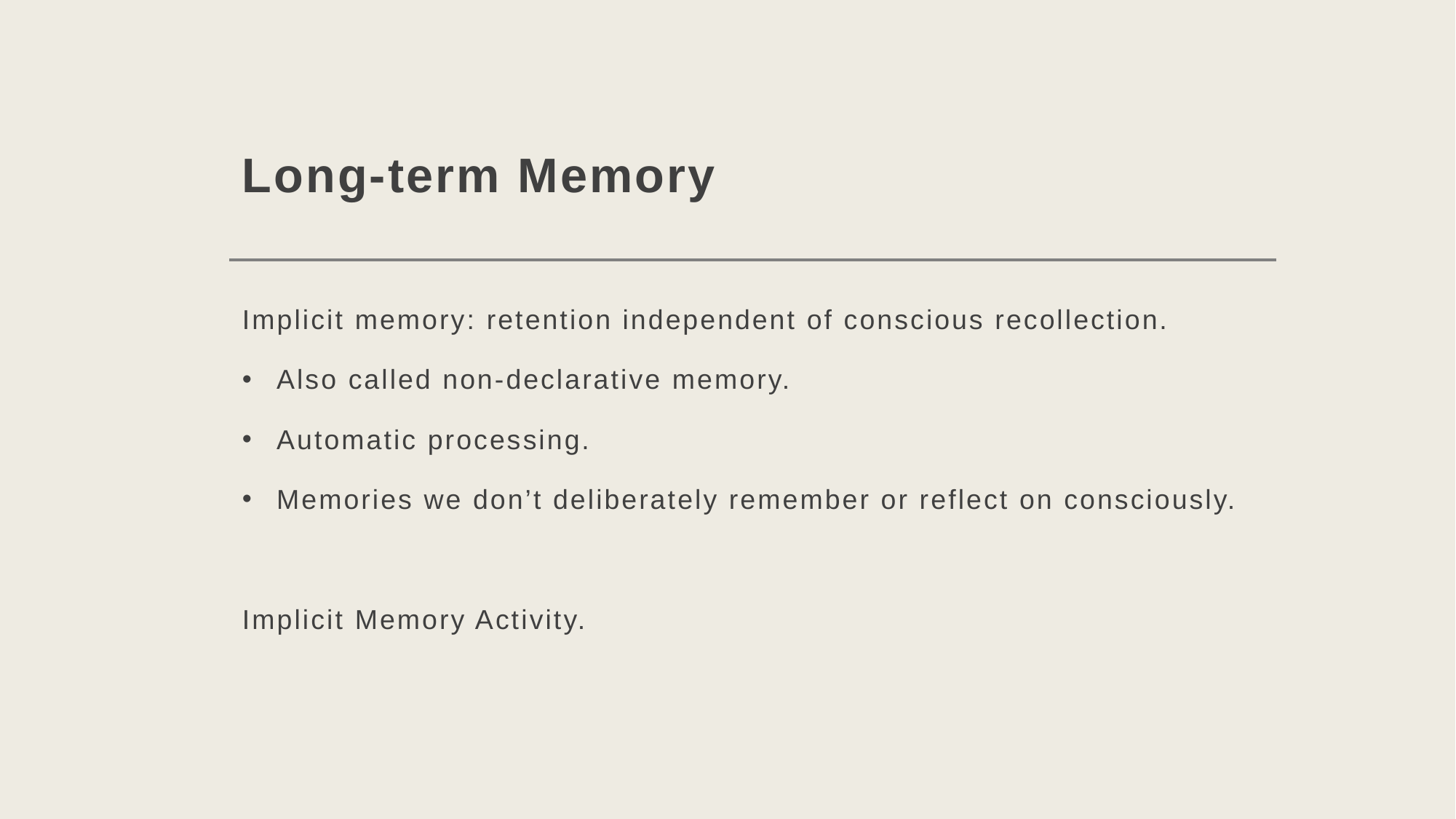

# Long-term Memory
Implicit memory: retention independent of conscious recollection.
Also called non-declarative memory.
Automatic processing.
Memories we don’t deliberately remember or reflect on consciously.

Implicit Memory Activity.